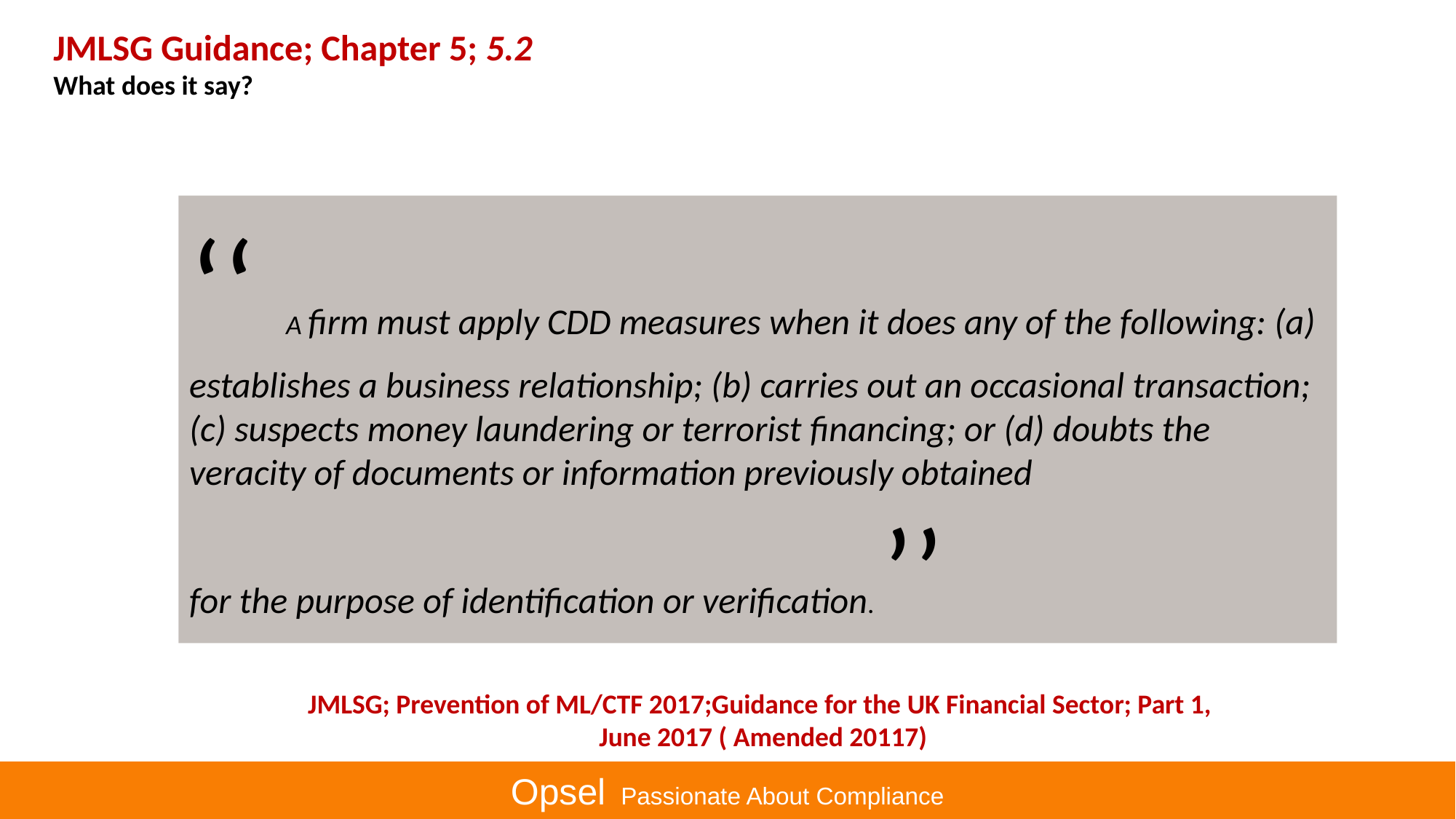

JMLSG Guidance; Chapter 5; 5.2
What does it say?

‘‘ A firm must apply CDD measures when it does any of the following: (a) establishes a business relationship; (b) carries out an occasional transaction; (c) suspects money laundering or terrorist financing; or (d) doubts the veracity of documents or information previously obtained
for the purpose of identification or verification. ’’
JMLSG; Prevention of ML/CTF 2017;Guidance for the UK Financial Sector; Part 1,
June 2017 ( Amended 20117)
Opsel  Passionate About Compliance